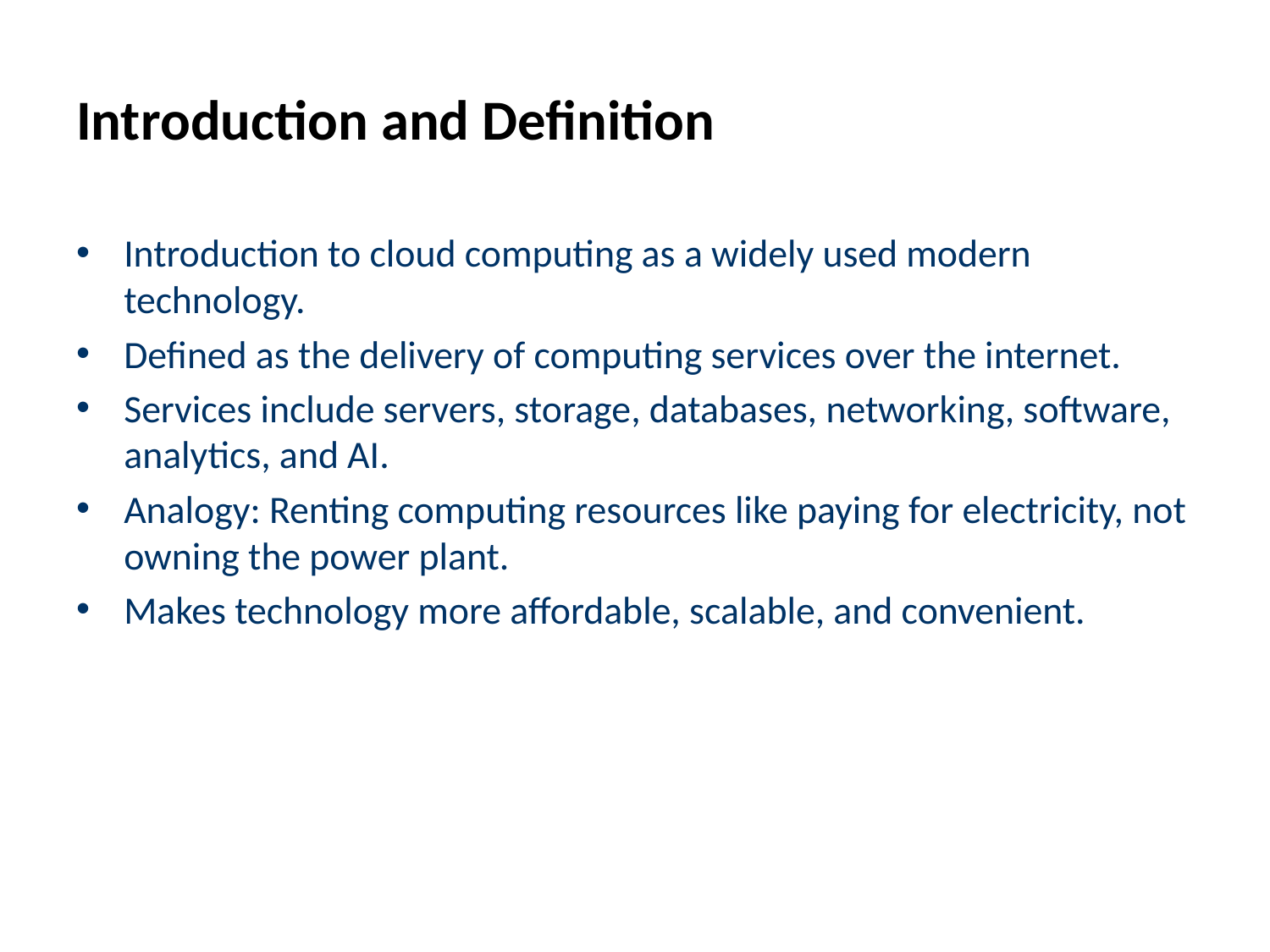

# Introduction and Definition
Introduction to cloud computing as a widely used modern technology.
Defined as the delivery of computing services over the internet.
Services include servers, storage, databases, networking, software, analytics, and AI.
Analogy: Renting computing resources like paying for electricity, not owning the power plant.
Makes technology more affordable, scalable, and convenient.